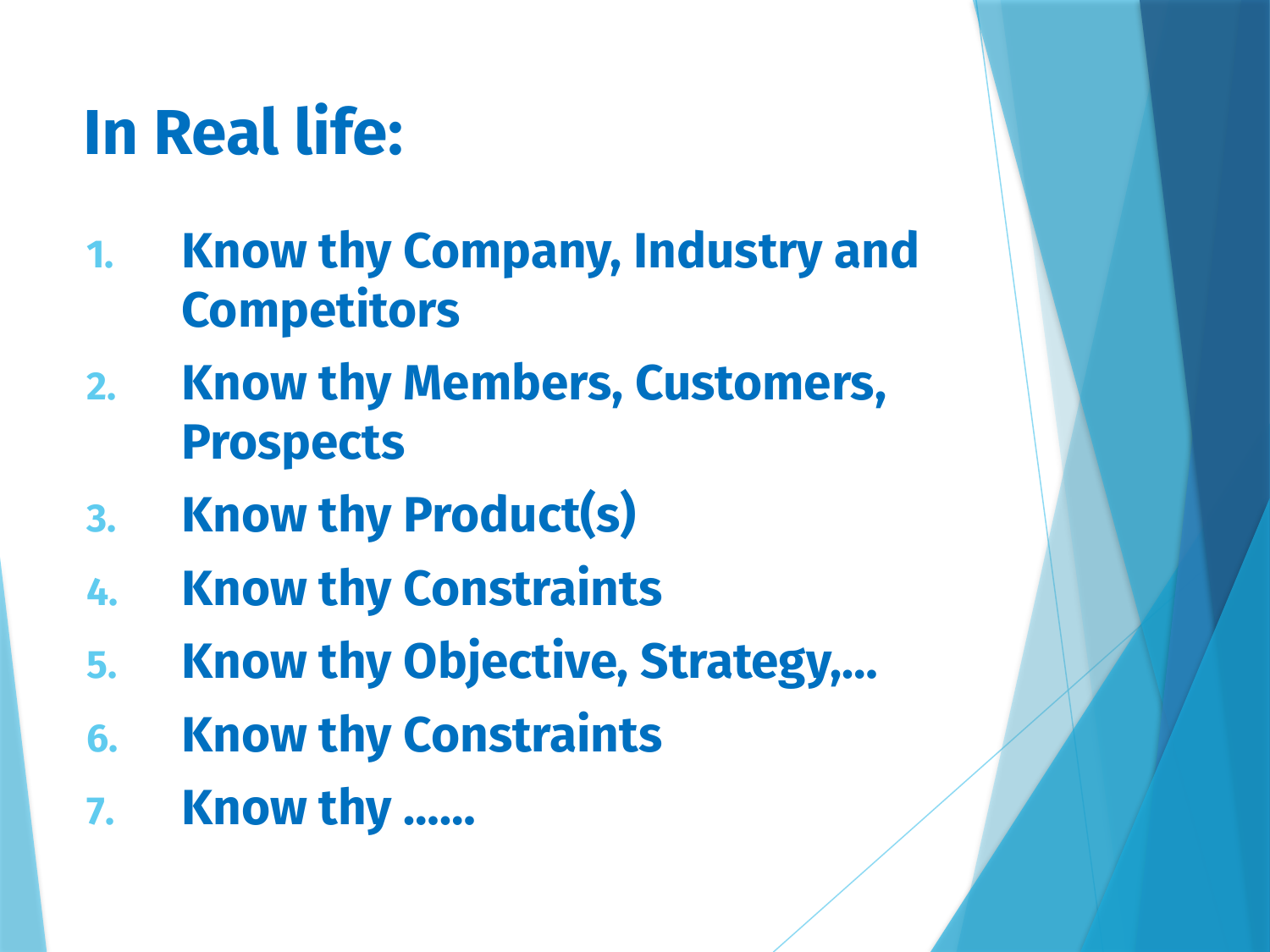

# In Real life:
Know thy Company, Industry and Competitors
Know thy Members, Customers, Prospects
Know thy Product(s)
Know thy Constraints
Know thy Objective, Strategy,…
Know thy Constraints
Know thy ……